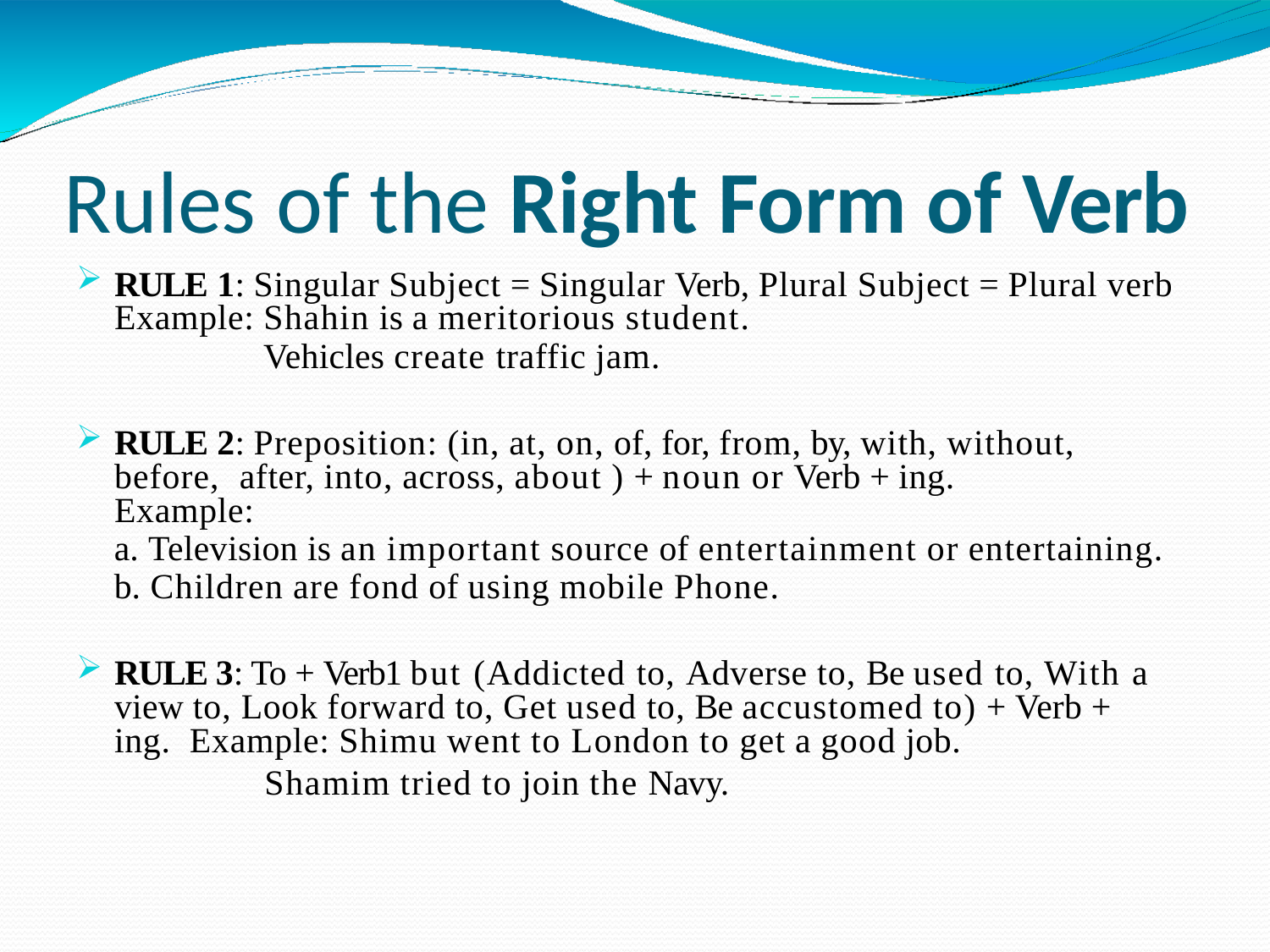

# Rules of the Right Form of Verb
RULE 1: Singular Subject = Singular Verb, Plural Subject = Plural verb
Example: Shahin is a meritorious student.
Vehicles create traffic jam.

RULE 2: Preposition: (in, at, on, of, for, from, by, with, without, before,  after, into, across, about ) + noun or Verb + ing.
Example:
Television is an important source of entertainment or entertaining.
Children are fond of using mobile Phone.

RULE 3: To + Verb1 but (Addicted to, Adverse to, Be used to, With a  view to, Look forward to, Get used to, Be accustomed to) + Verb + ing.  Example: Shimu went to London to get a good job.
Shamim tried to join the Navy.